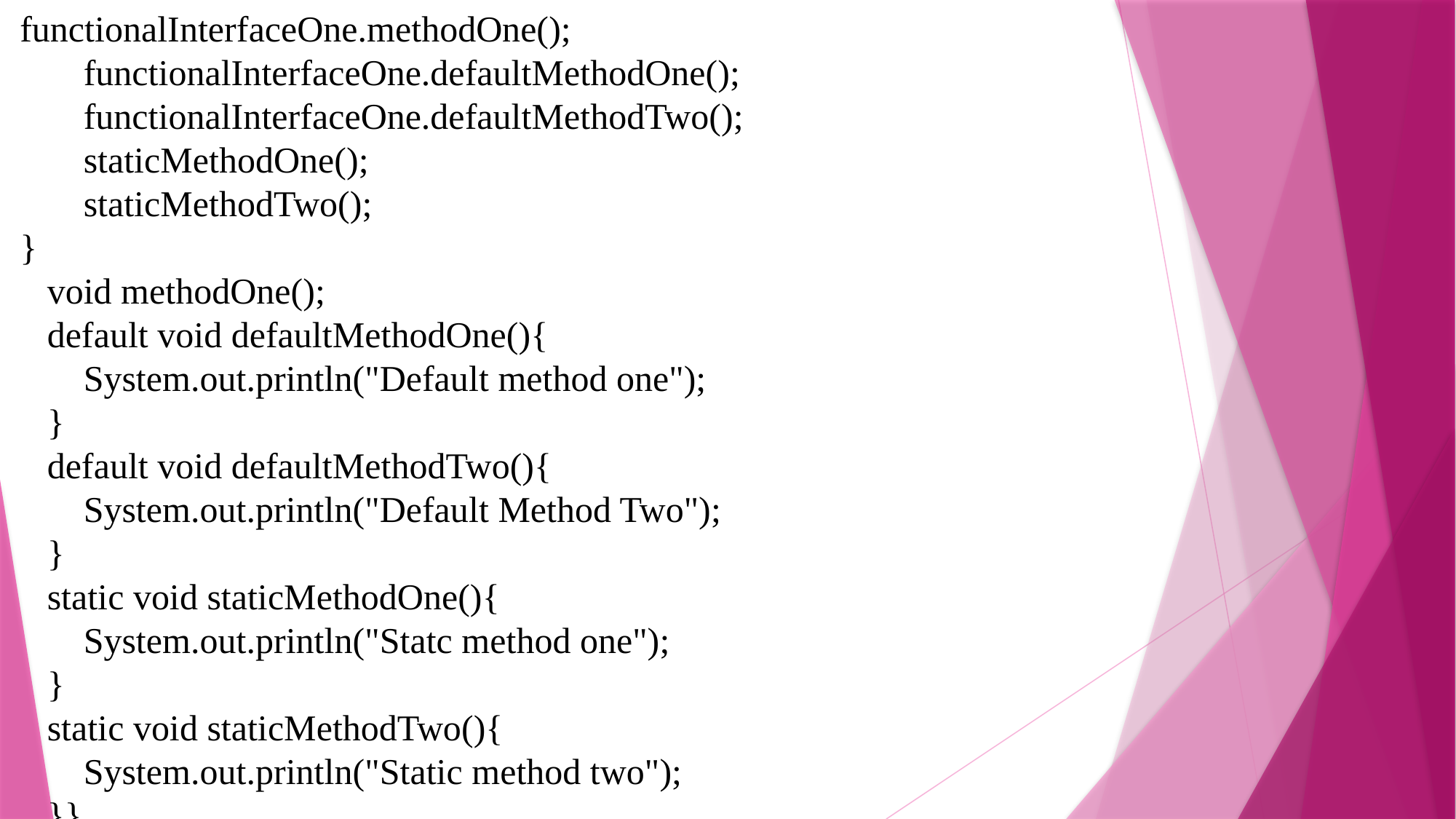

functionalInterfaceOne.methodOne();
        functionalInterfaceOne.defaultMethodOne();
        functionalInterfaceOne.defaultMethodTwo();
        staticMethodOne();
        staticMethodTwo();
 }
    void methodOne();
    default void defaultMethodOne(){
        System.out.println("Default method one");
    }
    default void defaultMethodTwo(){
        System.out.println("Default Method Two");
    }
    static void staticMethodOne(){
        System.out.println("Statc method one");
    }
    static void staticMethodTwo(){
        System.out.println("Static method two");
    }}